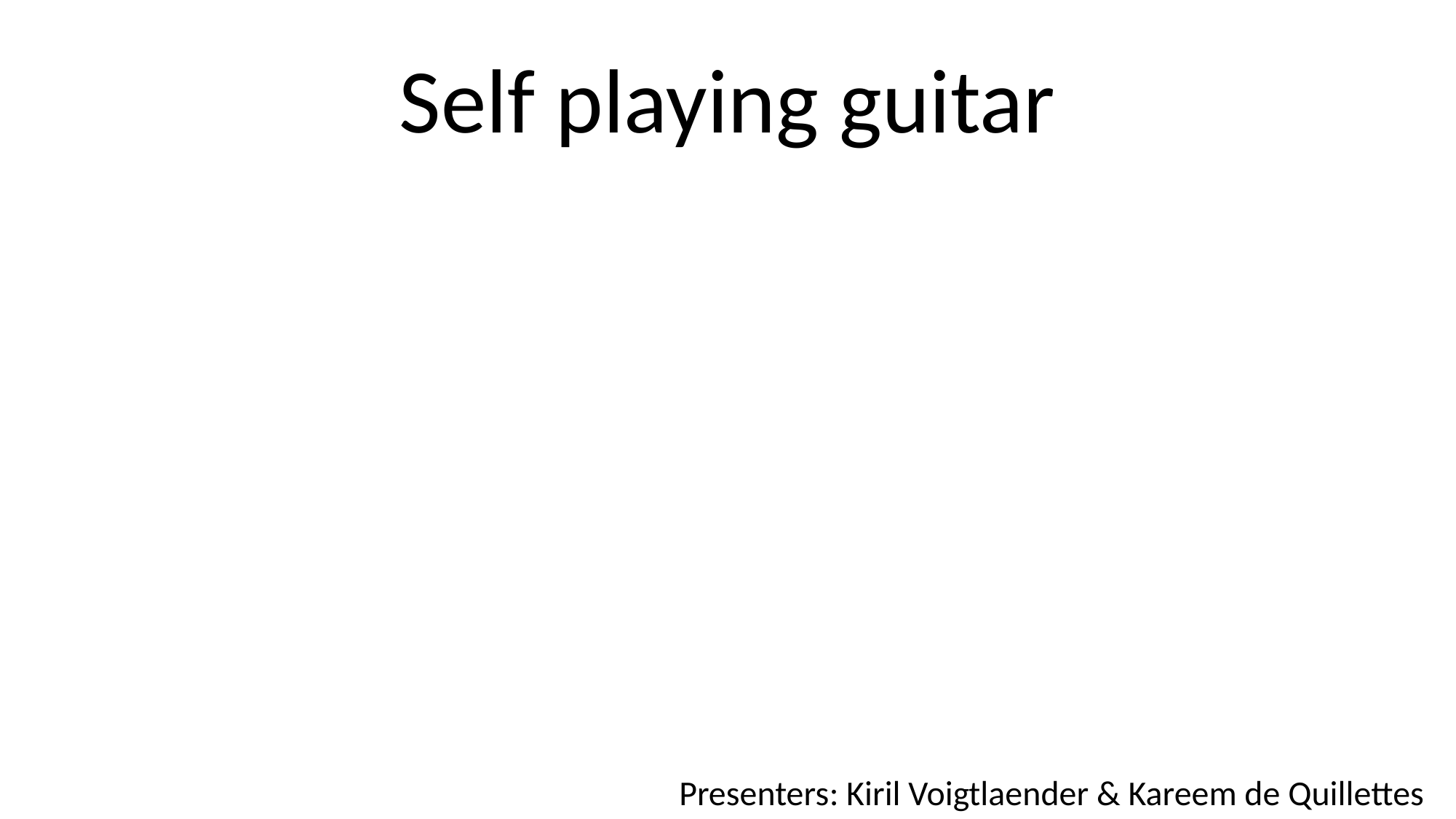

# Self playing guitar
Presenters: Kiril Voigtlaender & Kareem de Quillettes